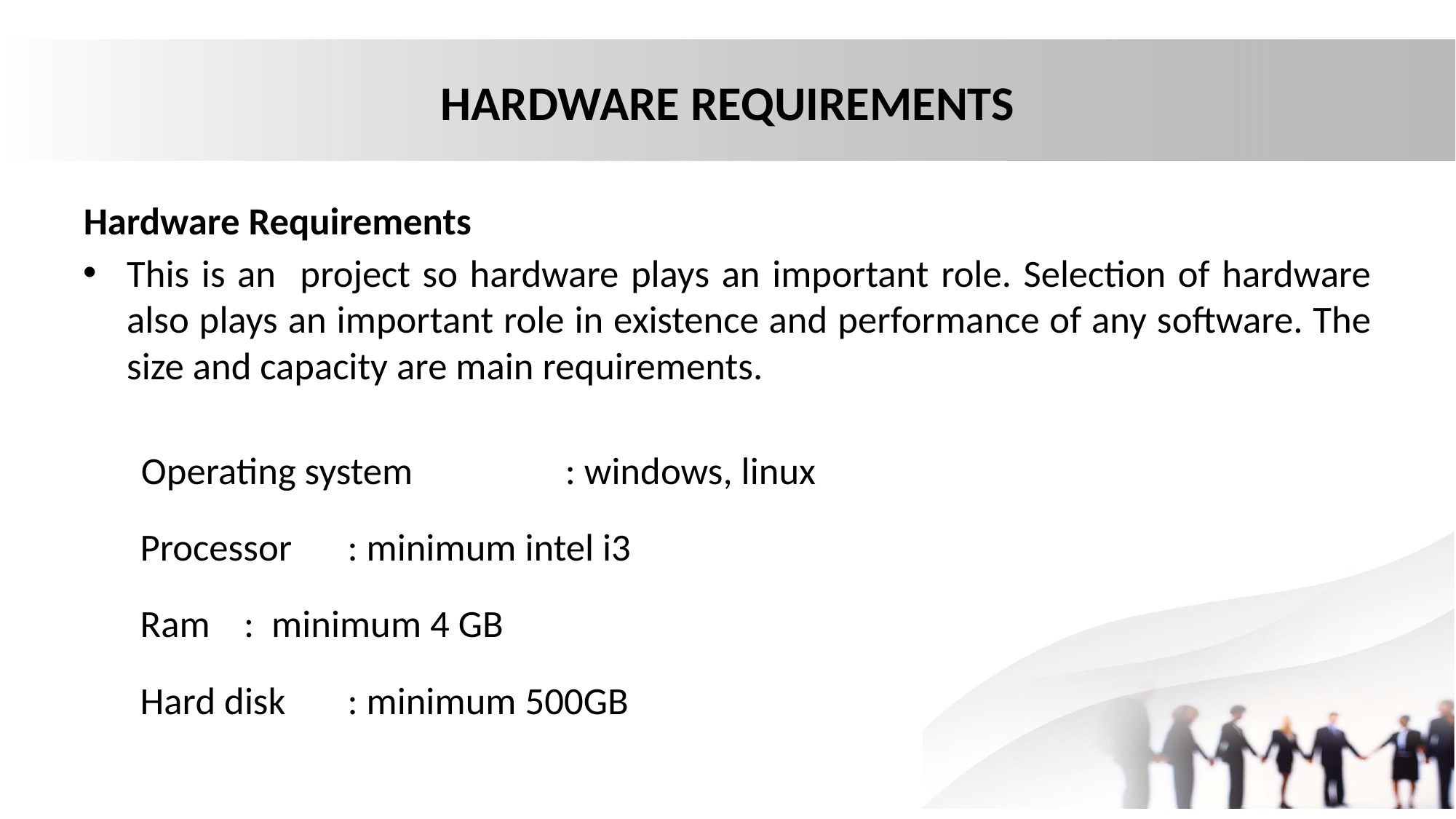

# HARDWARE REQUIREMENTS
Hardware Requirements
This is an  project so hardware plays an important role. Selection of hardware also plays an important role in existence and performance of any software. The size and capacity are main requirements.

	Operating system	             : windows, linux
		Processor			: minimum intel i3
		Ram				:  minimum 4 GB
		Hard disk 			: minimum 500GB